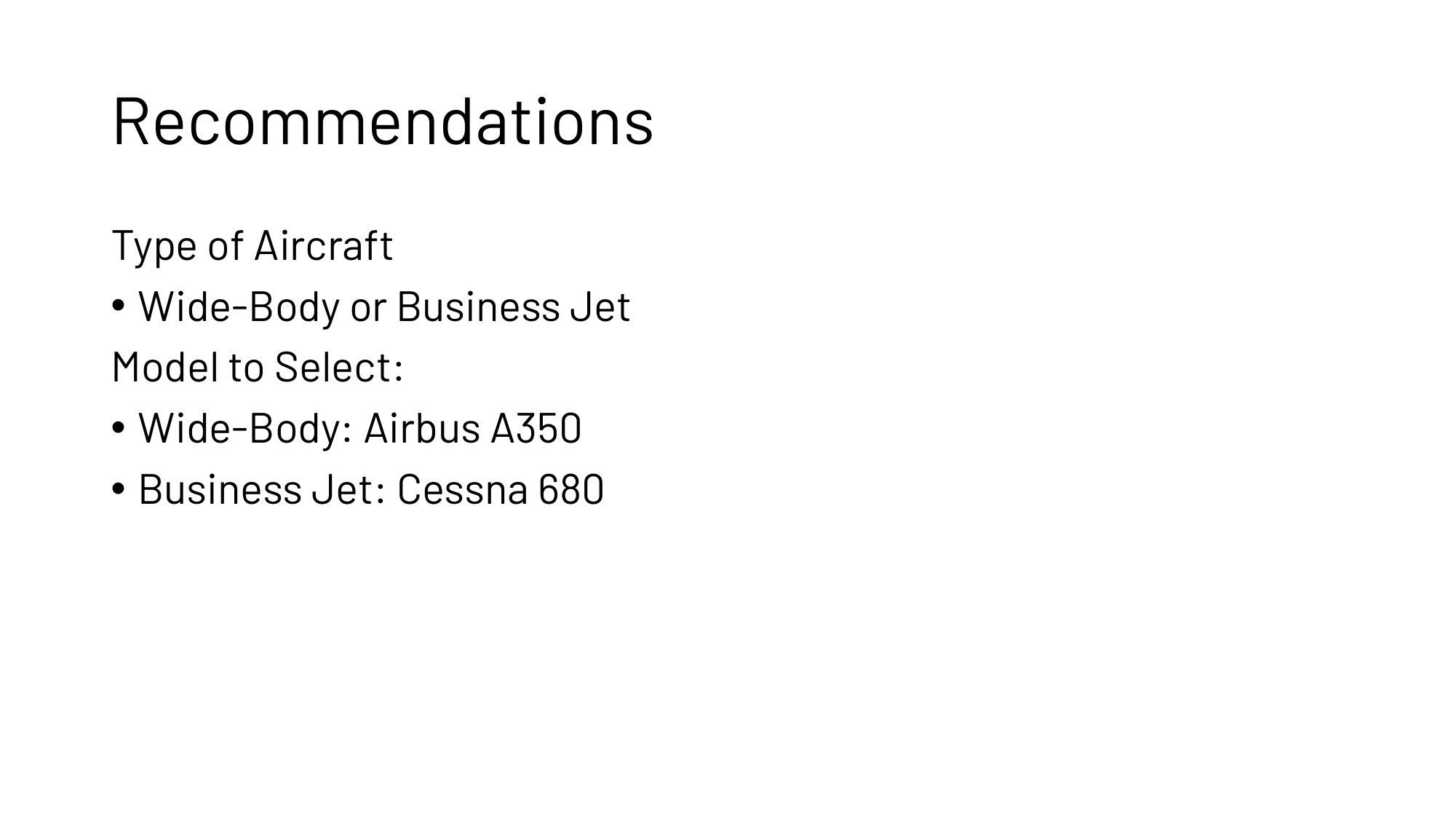

# Recommendations
Type of Aircraft
Wide-Body or Business Jet
Model to Select:
Wide-Body: Airbus A350
Business Jet: Cessna 680